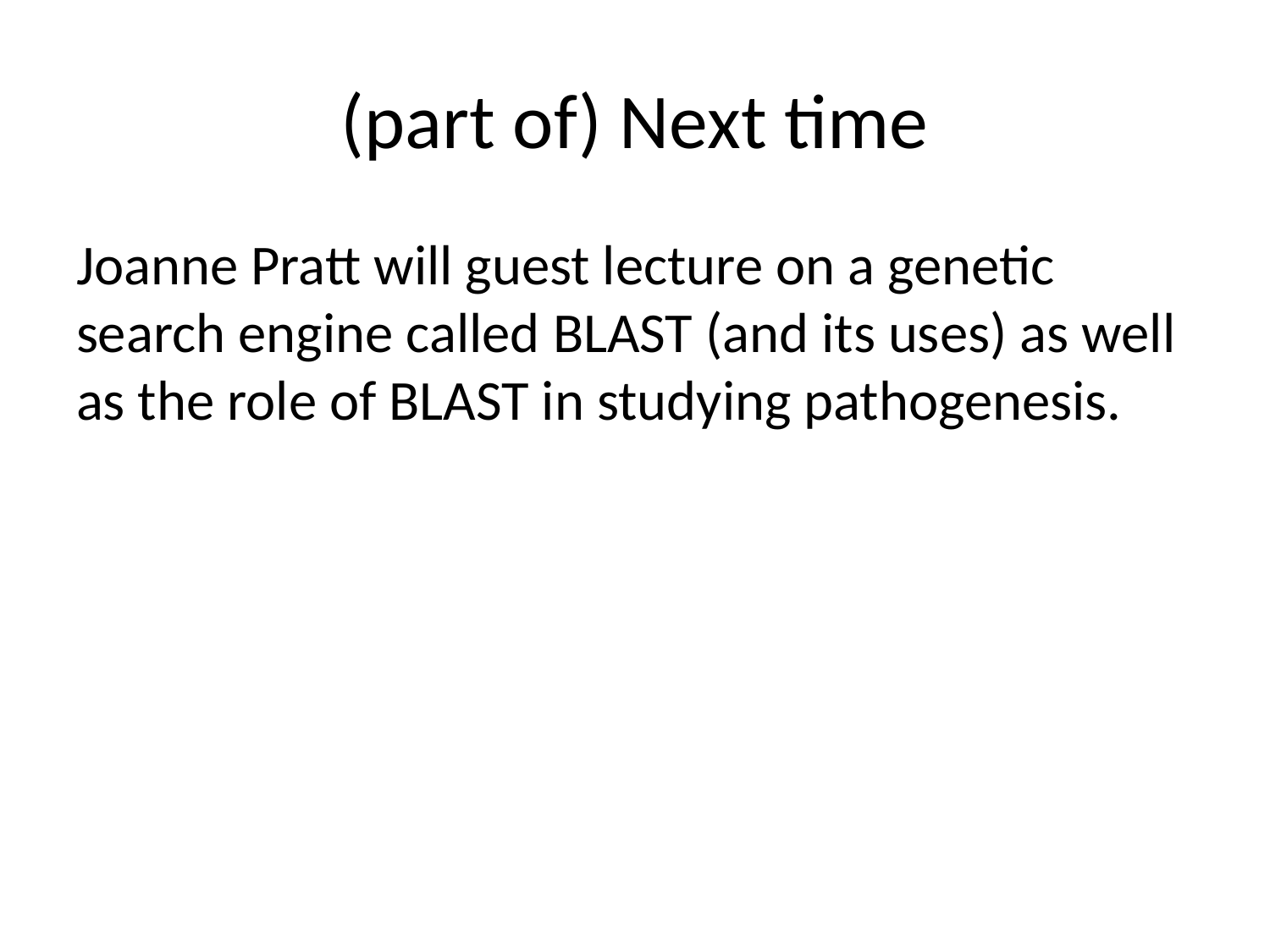

# (part of) Next time
Joanne Pratt will guest lecture on a genetic search engine called BLAST (and its uses) as well as the role of BLAST in studying pathogenesis.